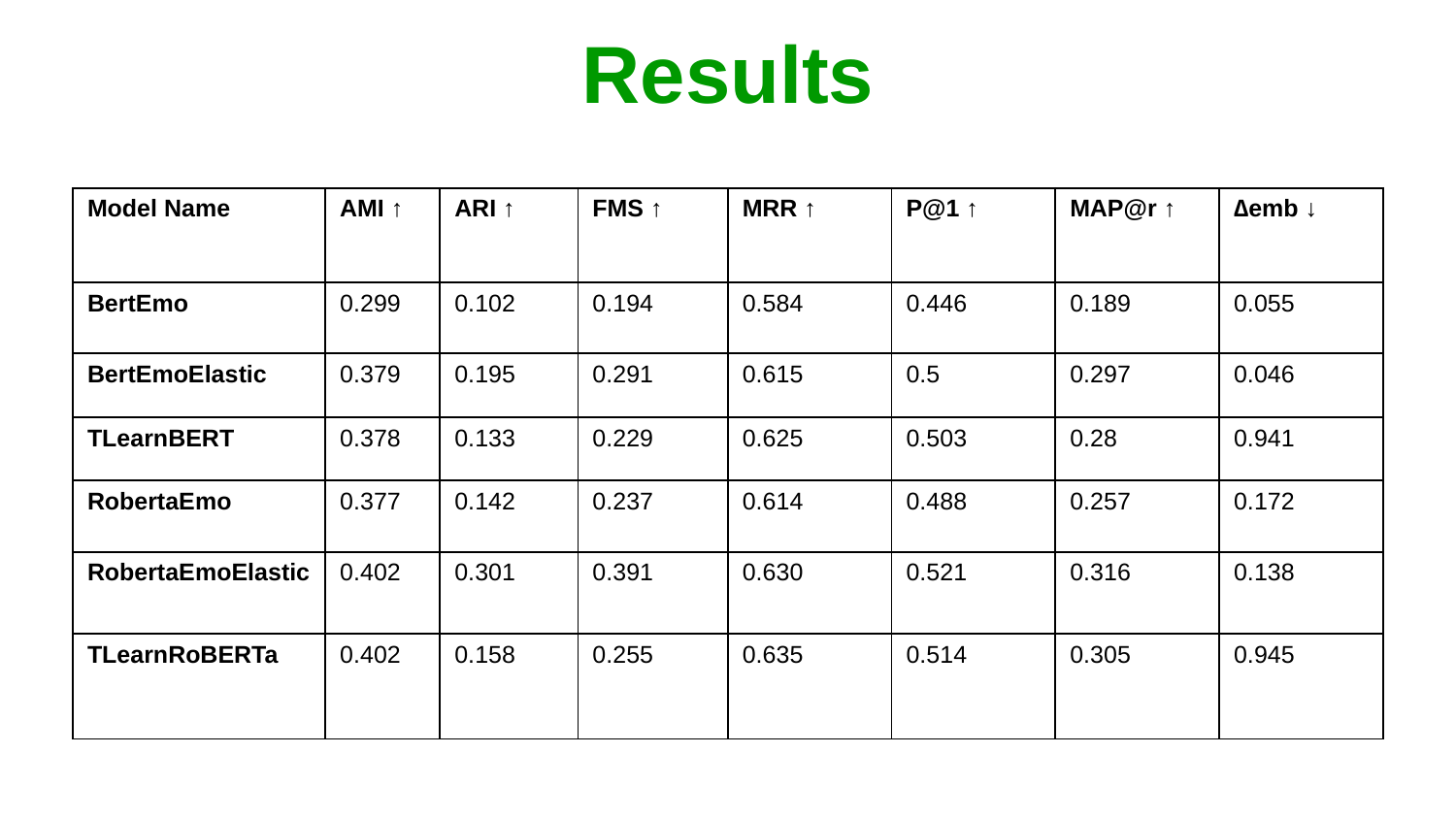

# Results
| Model Name | AMI ↑ | ARI ↑ | FMS ↑ | MRR ↑ | P@1 ↑ | MAP@r ↑ | ∆emb ↓ |
| --- | --- | --- | --- | --- | --- | --- | --- |
| BertEmo | 0.299 | 0.102 | 0.194 | 0.584 | 0.446 | 0.189 | 0.055 |
| BertEmoElastic | 0.379 | 0.195 | 0.291 | 0.615 | 0.5 | 0.297 | 0.046 |
| TLearnBERT | 0.378 | 0.133 | 0.229 | 0.625 | 0.503 | 0.28 | 0.941 |
| RobertaEmo | 0.377 | 0.142 | 0.237 | 0.614 | 0.488 | 0.257 | 0.172 |
| RobertaEmoElastic | 0.402 | 0.301 | 0.391 | 0.630 | 0.521 | 0.316 | 0.138 |
| TLearnRoBERTa | 0.402 | 0.158 | 0.255 | 0.635 | 0.514 | 0.305 | 0.945 |